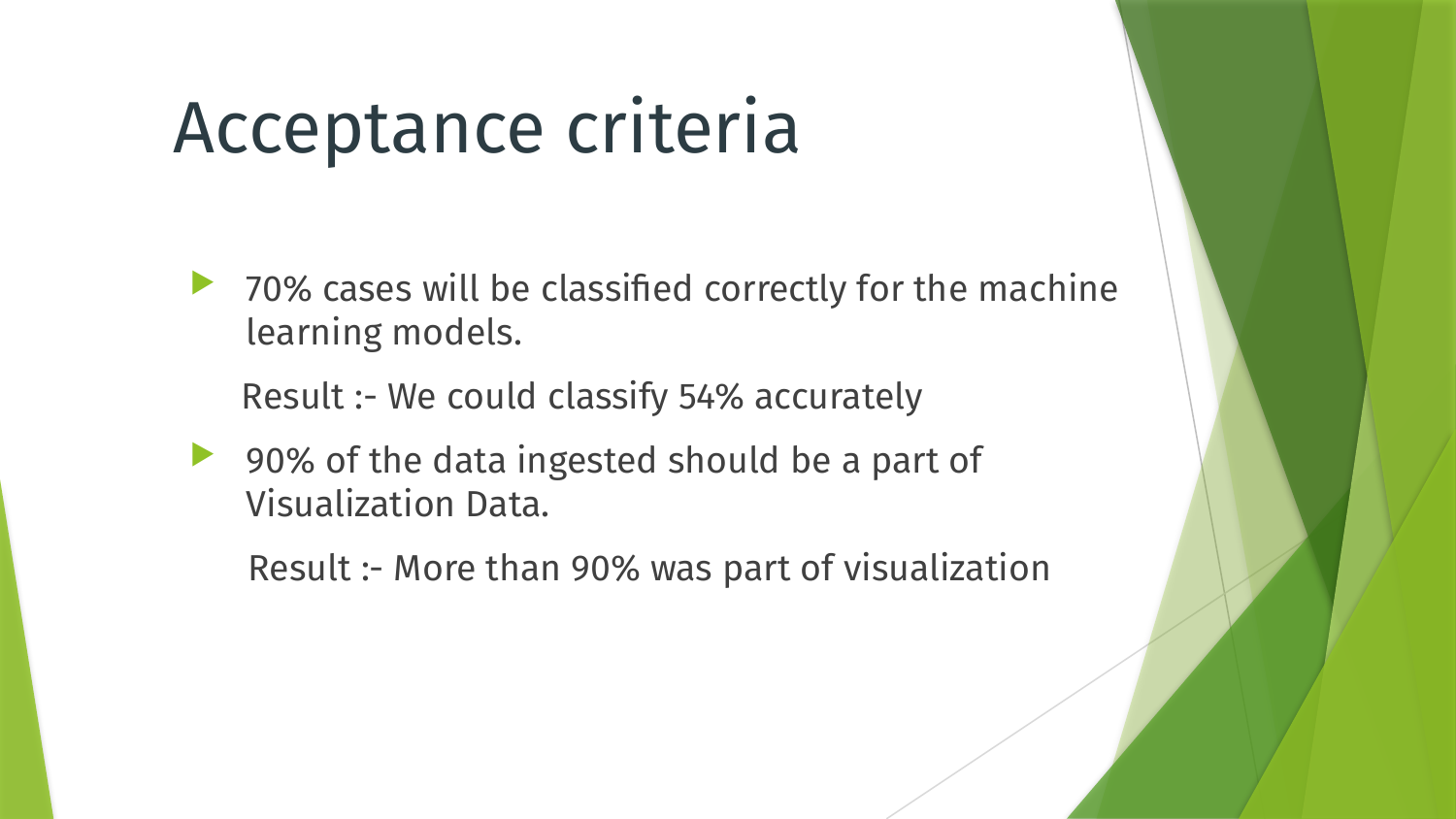

# Acceptance criteria
70% cases will be classified correctly for the machine learning models.
       Result :- We could classify 54% accurately
90% of the data ingested should be a part of Visualization Data.
      Result :- More than 90% was part of visualization